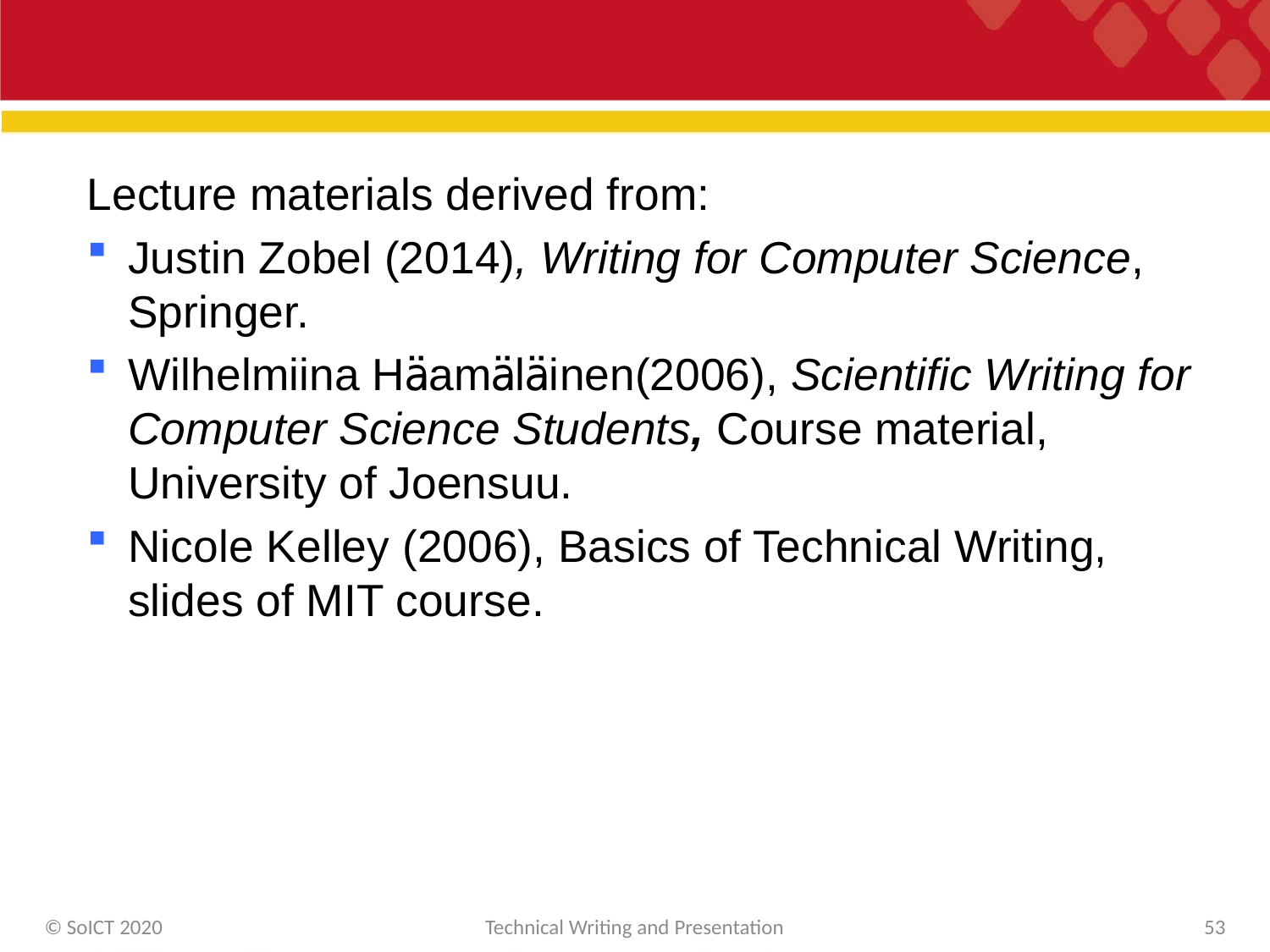

#
Lecture materials derived from:
Justin Zobel (2014), Writing for Computer Science, Springer.
Wilhelmiina Häamäläinen(2006), Scientific Writing for Computer Science Students, Course material, University of Joensuu.
Nicole Kelley (2006), Basics of Technical Writing, slides of MIT course.
© SoICT 2020
Technical Writing and Presentation
53